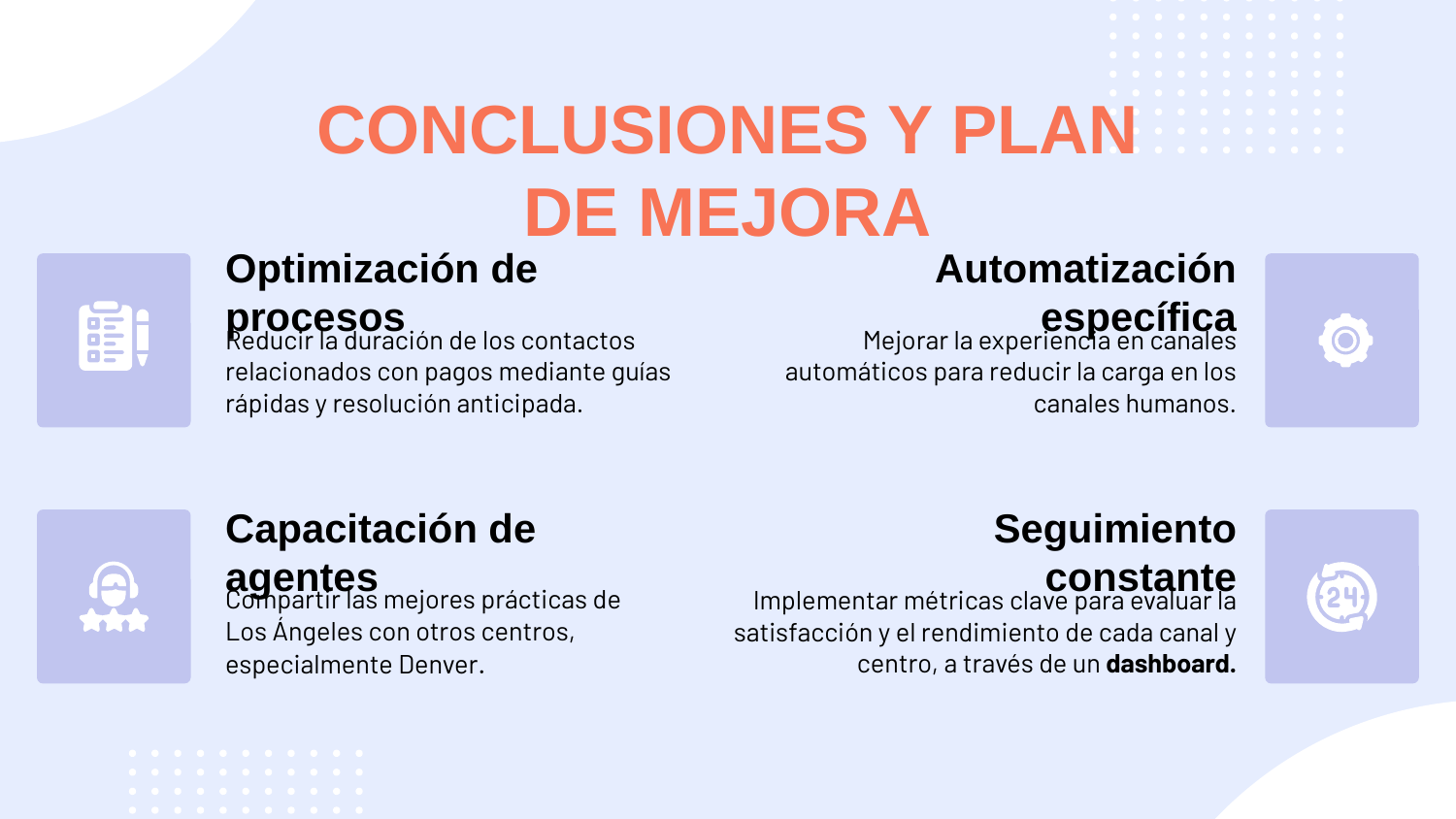

# CONCLUSIONES Y PLAN DE MEJORA
Optimización de procesos
Automatización específica

Reducir la duración de los contactos relacionados con pagos mediante guías rápidas y resolución anticipada.
Mejorar la experiencia en canales automáticos para reducir la carga en los canales humanos.
Capacitación de agentes
Seguimiento constante

Compartir las mejores prácticas de Los Ángeles con otros centros, especialmente Denver.
Implementar métricas clave para evaluar la satisfacción y el rendimiento de cada canal y centro, a través de un dashboard.